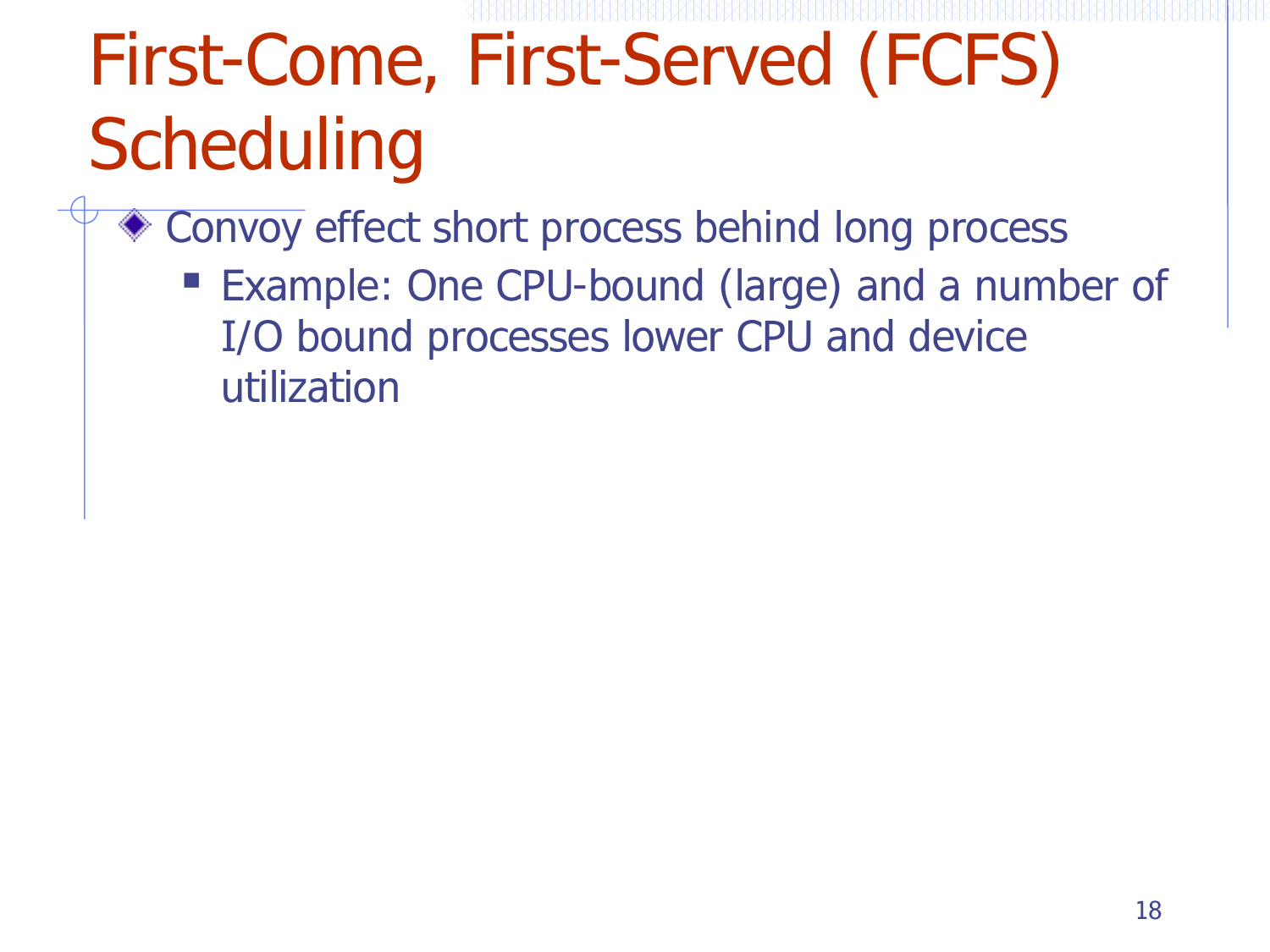

# First-Come, First-Served (FCFS) Scheduling
Convoy effect short process behind long process
Example: One CPU-bound (large) and a number of I/O bound processes lower CPU and device utilization

18